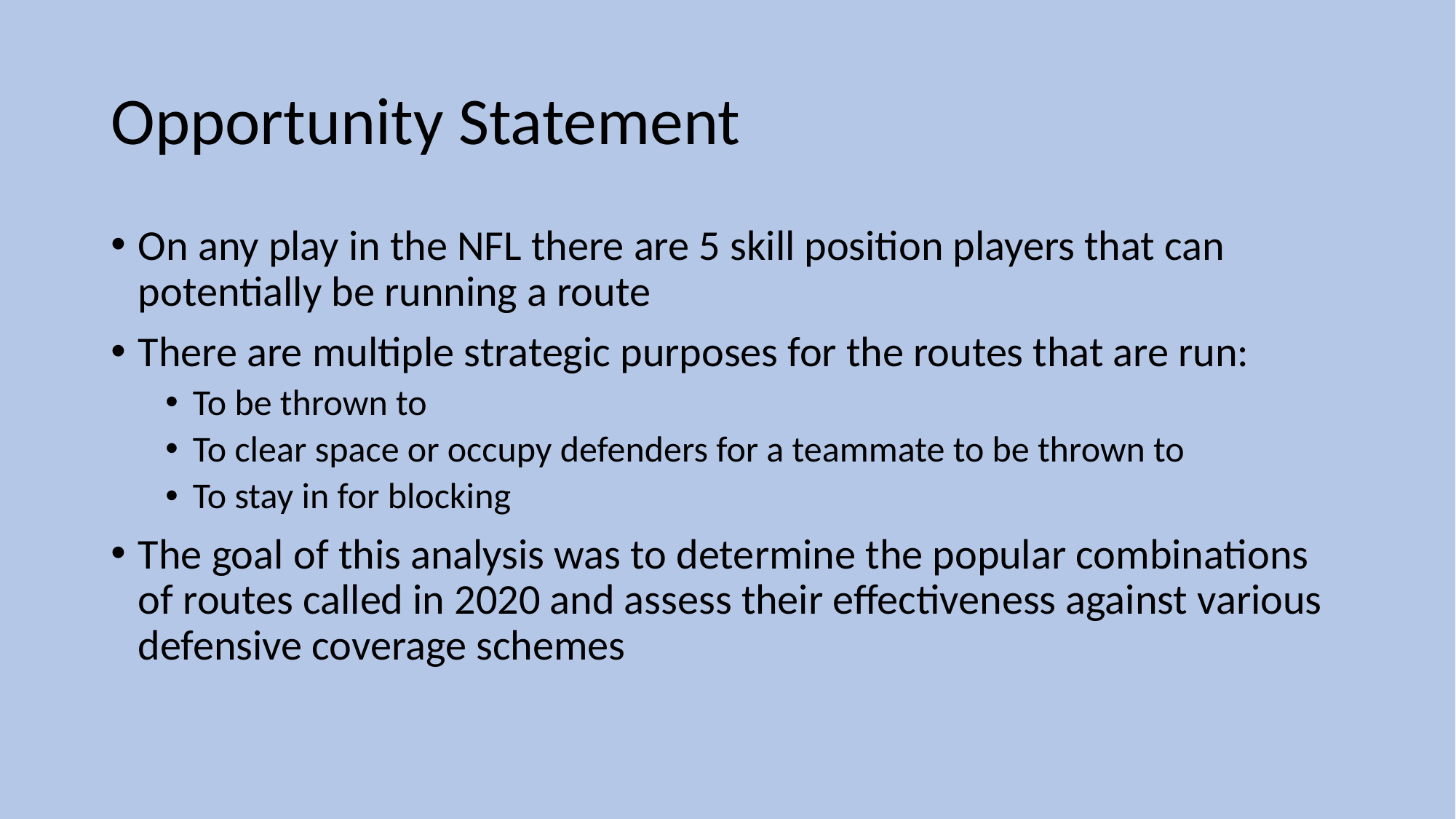

# Opportunity Statement
On any play in the NFL there are 5 skill position players that can potentially be running a route
There are multiple strategic purposes for the routes that are run:
To be thrown to
To clear space or occupy defenders for a teammate to be thrown to
To stay in for blocking
The goal of this analysis was to determine the popular combinations of routes called in 2020 and assess their effectiveness against various defensive coverage schemes